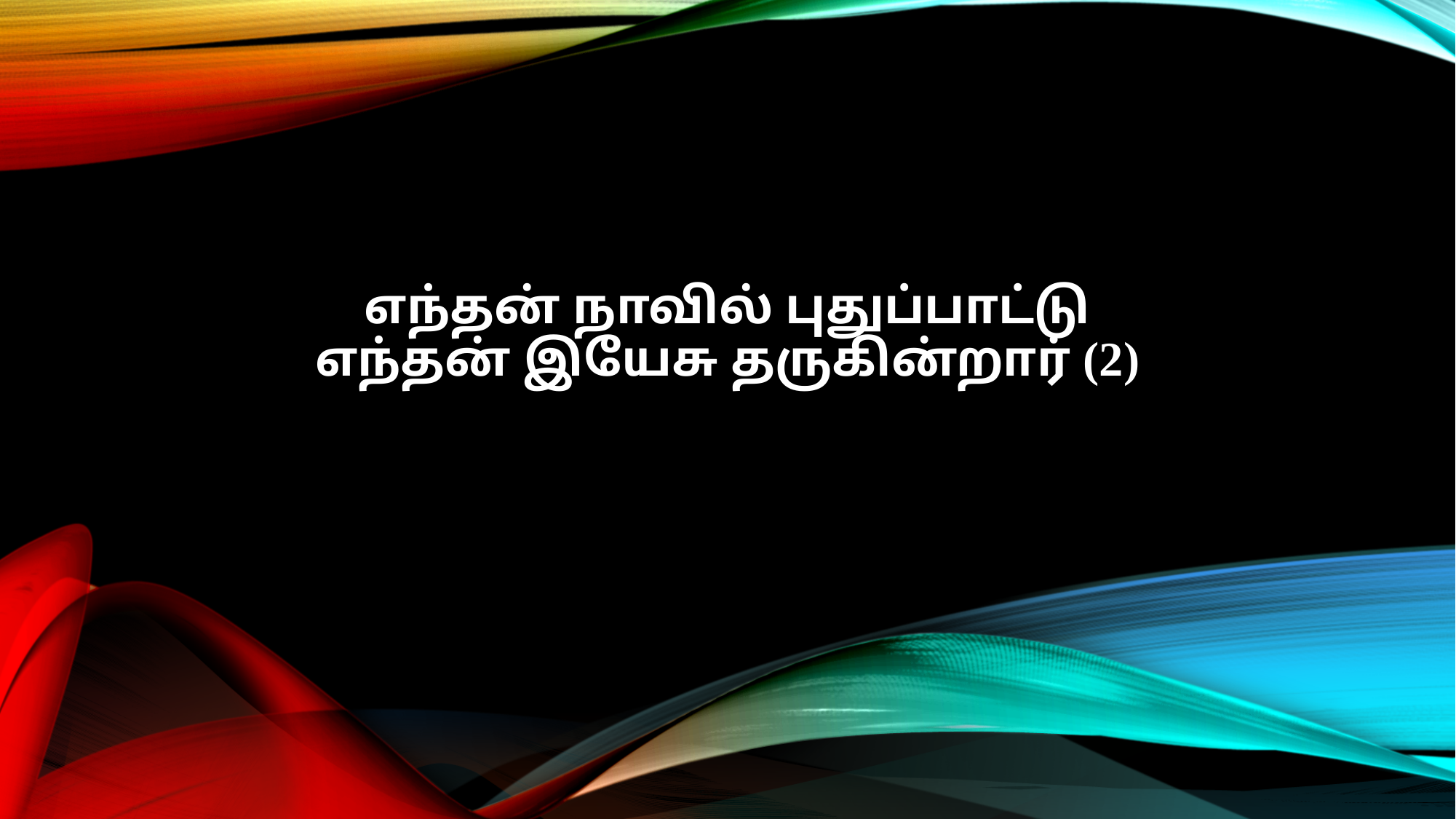

எந்தன் நாவில் புதுப்பாட்டு
எந்தன் இயேசு தருகின்றார் (2)